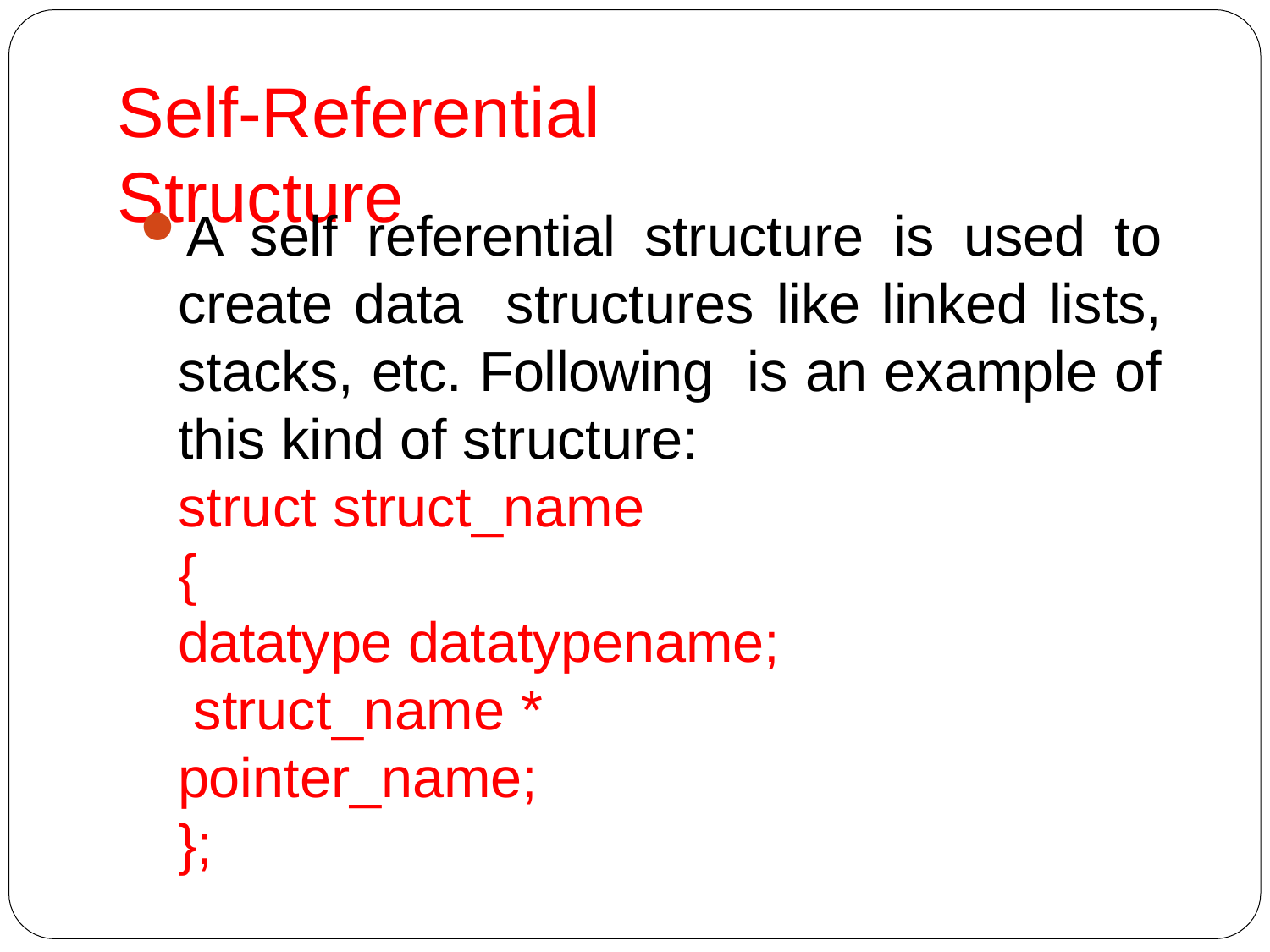

# Self-Referential Structure
A self referential structure is used to create data  structures like linked lists, stacks, etc. Following  is an example of this kind of structure:
struct struct_name
{
datatype datatypename;  struct_name * pointer_name;
};